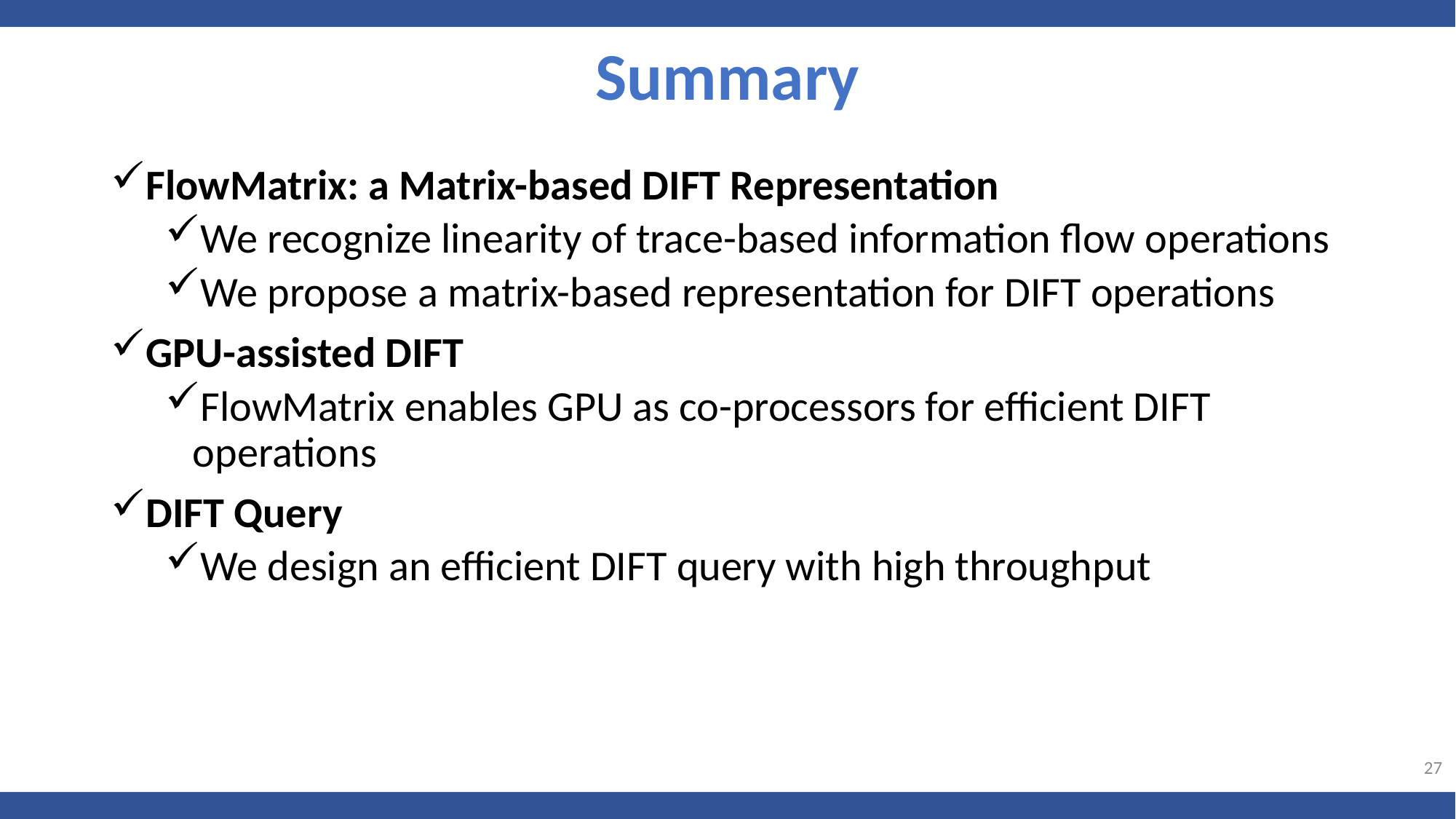

Summary
FlowMatrix: a Matrix-based DIFT Representation
We recognize linearity of trace-based information flow operations
We propose a matrix-based representation for DIFT operations
GPU-assisted DIFT
FlowMatrix enables GPU as co-processors for efficient DIFT operations
DIFT Query
We design an efficient DIFT query with high throughput
27